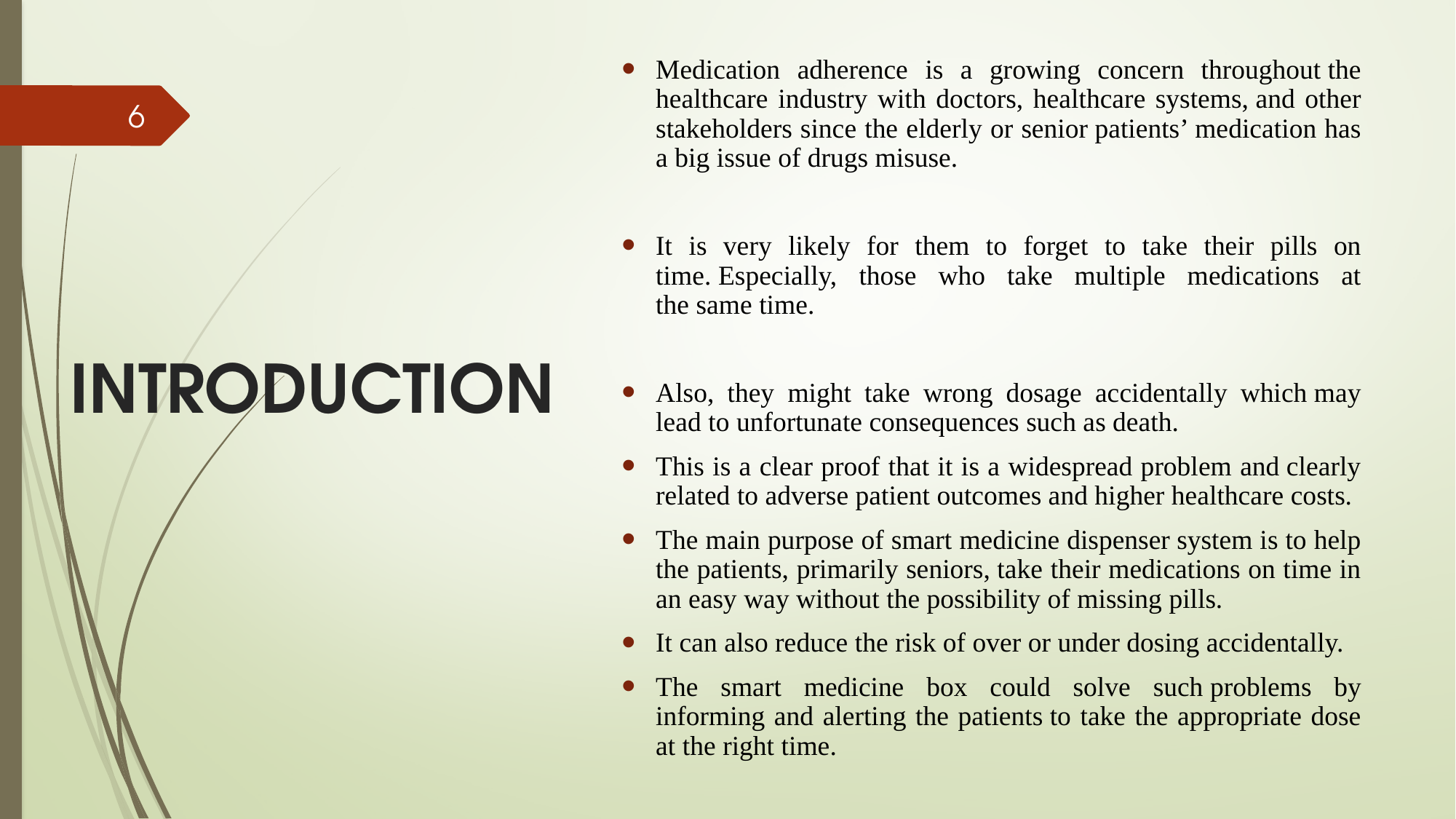

# INTRODUCTION
6
Medication adherence is a growing concern throughout the healthcare industry with doctors, healthcare systems, and other stakeholders since the elderly or senior patients’ medication has a big issue of drugs misuse.

It is very likely for them to forget to take their pills on time. Especially, those who take multiple medications at the same time.

Also, they might take wrong dosage accidentally which may lead to unfortunate consequences such as death.
This is a clear proof that it is a widespread problem and clearly related to adverse patient outcomes and higher healthcare costs.
The main purpose of smart medicine dispenser system is to help the patients, primarily seniors, take their medications on time in an easy way without the possibility of missing pills.
It can also reduce the risk of over or under dosing accidentally.
The smart medicine box could solve such problems by informing and alerting the patients to take the appropriate dose at the right time.